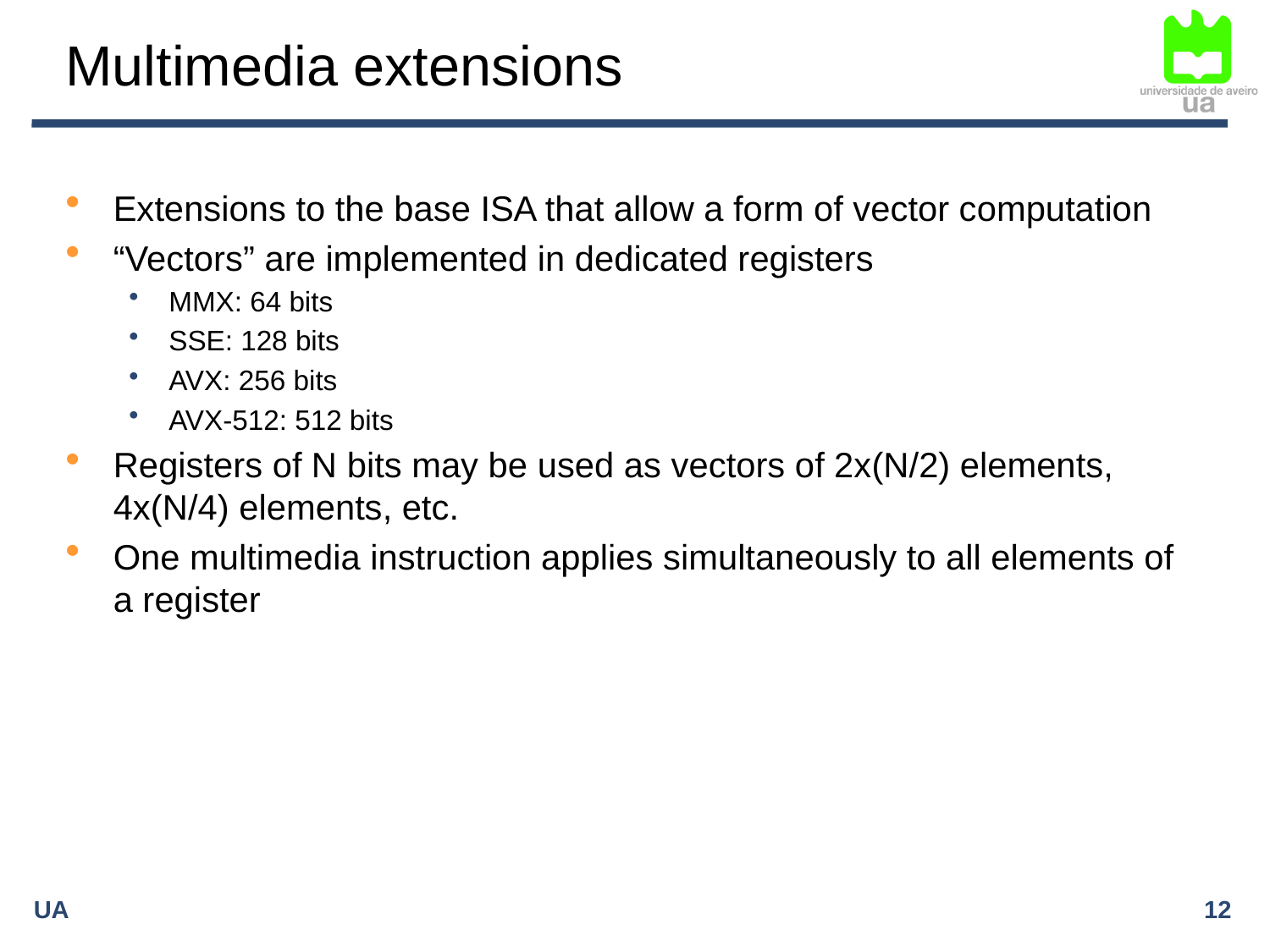

# Multimedia extensions
Extensions to the base ISA that allow a form of vector computation
“Vectors” are implemented in dedicated registers
MMX: 64 bits
SSE: 128 bits
AVX: 256 bits
AVX-512: 512 bits
Registers of N bits may be used as vectors of 2x(N/2) elements, 4x(N/4) elements, etc.
One multimedia instruction applies simultaneously to all elements of a register